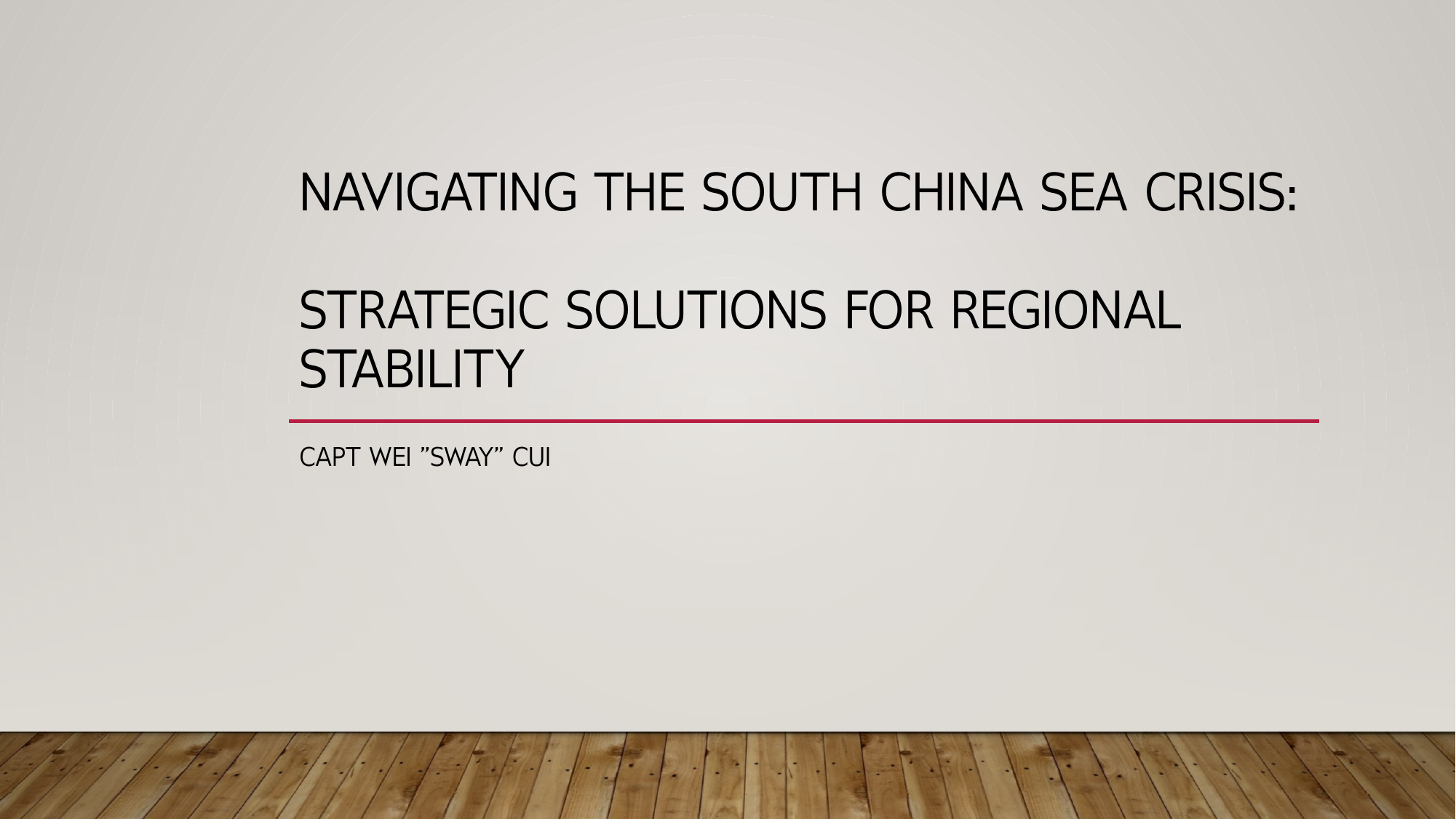

# Navigating the South China Sea Crisis: Strategic Solutions for Regional Stability
Capt Wei ”Sway” Cui